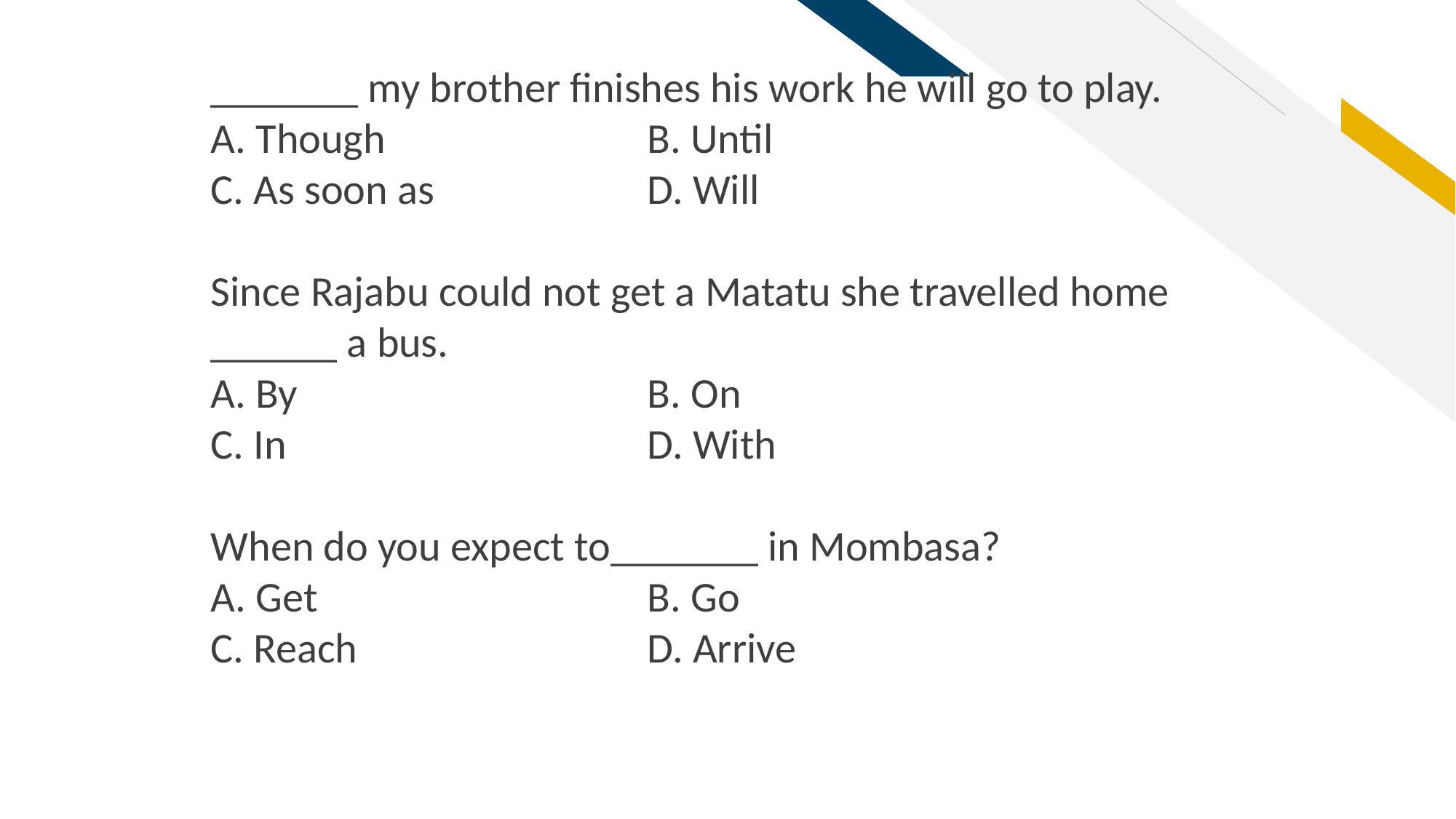

_______ my brother finishes his work he will go to play.
A. Though 			B. Until
C. As soon as 		D. Will

Since Rajabu could not get a Matatu she travelled home ______ a bus.
A. By 				B. On
C. In 				D. With

When do you expect to_______ in Mombasa?
A. Get 			B. Go
C. Reach 			D. Arrive